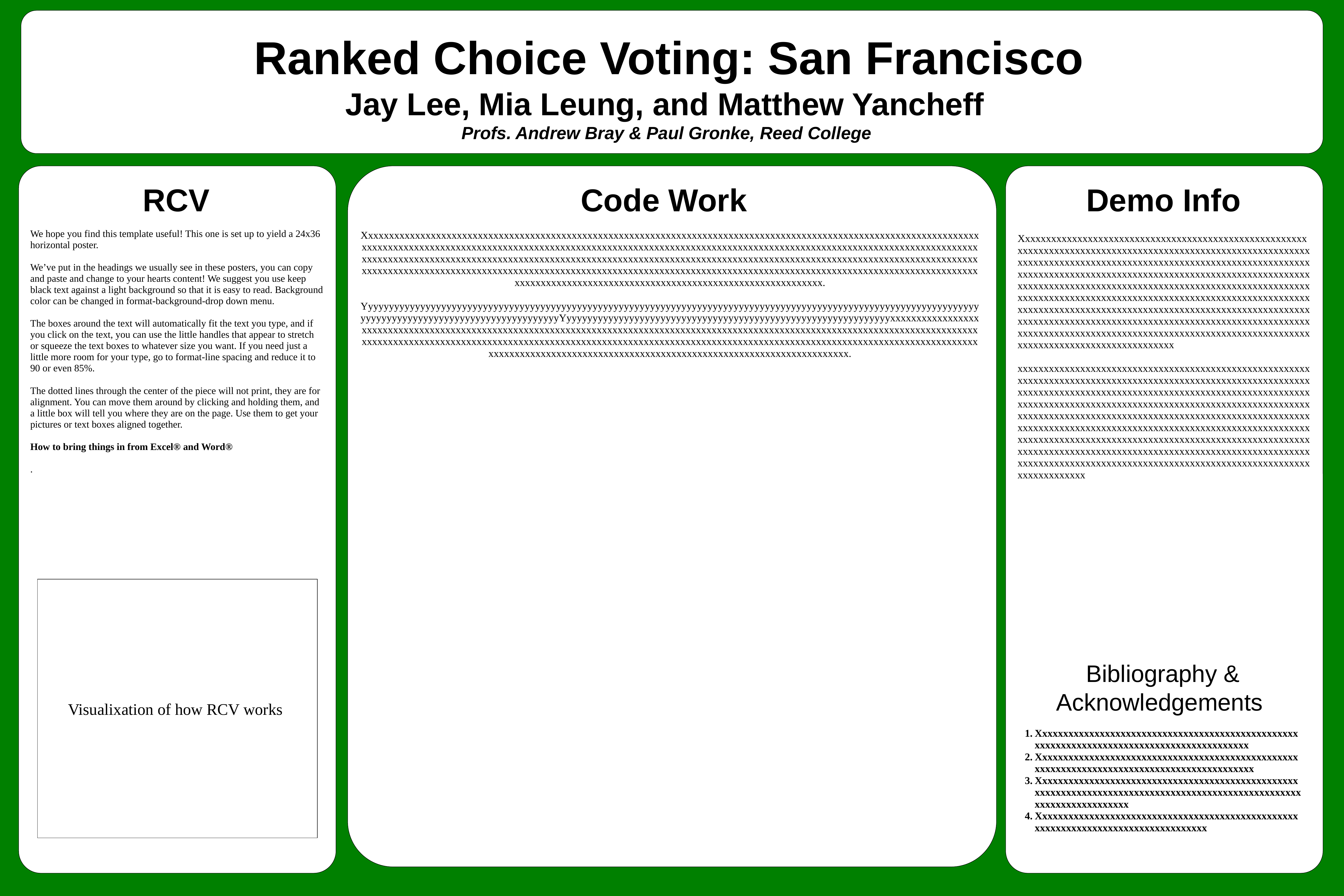

Ranked Choice Voting: San Francisco
Jay Lee, Mia Leung, and Matthew Yancheff
Profs. Andrew Bray & Paul Gronke, Reed College

RCV
Code Work
Demo Info
We hope you find this template useful! This one is set up to yield a 24x36 horizontal poster.

We’ve put in the headings we usually see in these posters, you can copy and paste and change to your hearts content! We suggest you use keep black text against a light background so that it is easy to read. Background color can be changed in format-background-drop down menu.

The boxes around the text will automatically fit the text you type, and if you click on the text, you can use the little handles that appear to stretch or squeeze the text boxes to whatever size you want. If you need just a little more room for your type, go to format-line spacing and reduce it to 90 or even 85%.

The dotted lines through the center of the piece will not print, they are for alignment. You can move them around by clicking and holding them, and a little box will tell you where they are on the page. Use them to get your pictures or text boxes aligned together.

How to bring things in from Excel® and Word®

.
Xxxxxxxxxxxxxxxxxxxxxxxxxxxxxxxxxxxxxxxxxxxxxxxxxxxxxxxxxxxxxxxxxxxxxxxxxxxxxxxxxxxxxxxxxxxxxxxxxxxxxxxxxxxxxxxxxxxxxxxxxxxxxxxxxxxxxxxxxxxxxxxxxxxxxxxxxxxxxxxxxxxxxxxxxxxxxxxxxxxxxxxxxxxxxxxxxxxxxxxxxxxxxxxxxxxxxxxxxxxxxxxxxxxxxxxxxxxxxxxxxxxxxxxxxxxxxxxxxxxxxxxxxxxxxxxxxxxxxxxxxxxxxxxxxxxxxxxxxxxxxxxxxxxxxxxxxxxxxxxxxxxxxxxxxxxxxxxxxxxxxxxxxxxxxxxxxxxxxxxxxxxxxxxxxxxxxxxxxxxxxxxxxxxxxxxxxxxxxxxxxxxxxxxxxxxxxxxxxxxxxxxxxxxxxxxxxxxxxxxxxxxxxxxxxxxxxxxxxxxxxxxxxxxxxxxxxxxxxxxxxxxxxxxxxxxxxxxxxxxxxxxxxxxxxxxxxxxxxxxxxxxxxxxxxxx.

YyyyyyyyyyyyyyyyyyyyyyyyyyyyyyyyyyyyyyyyyyyyyyyyyyyyyyyyyyyyyyyyyyyyyyyyyyyyyyyyyyyyyyyyyyyyyyyyyyyyyyyyyyyyyyyyyyyyyyyyyyyyyyyyyyyyyyyyyyyyyyyyyyyyyyyyyyyyYyyyyyyyyyyyyyyyyyyyyyyyyyyyyyyyyyyyyyyyyyyyyyyyyyyyyyyyyyyyyyyxxxxxxxxxxxxxxxxxxxxxxxxxxxxxxxxxxxxxxxxxxxxxxxxxxxxxxxxxxxxxxxxxxxxxxxxxxxxxxxxxxxxxxxxxxxxxxxxxxxxxxxxxxxxxxxxxxxxxxxxxxxxxxxxxxxxxxxxxxxxxxxxxxxxxxxxxxxxxxxxxxxxxxxxxxxxxxxxxxxxxxxxxxxxxxxxxxxxxxxxxxxxxxxxxxxxxxxxxxxxxxxxxxxxxxxxxxxxxxxxxxxxxxxxxxxxxxxxxxxxxxxxxxxxxxxxxxxxxxxxxxxxxxxxxxxxxxxxxxxxxxxxxxxxxxxxxxxxxxxxxx.

Xxxxxxxxxxxxxxxxxxxxxxxxxxxxxxxxxxxxxxxxxxxxxxxxxxxxxxxxxxxxxxxxxxxxxxxxxxxxxxxxxxxxxxxxxxxxxxxxxxxxxxxxxxxxxxxxxxxxxxxxxxxxxxxxxxxxxxxxxxxxxxxxxxxxxxxxxxxxxxxxxxxxxxxxxxxxxxxxxxxxxxxxxxxxxxxxxxxxxxxxxxxxxxxxxxxxxxxxxxxxxxxxxxxxxxxxxxxxxxxxxxxxxxxxxxxxxxxxxxxxxxxxxxxxxxxxxxxxxxxxxxxxxxxxxxxxxxxxxxxxxxxxxxxxxxxxxxxxxxxxxxxxxxxxxxxxxxxxxxxxxxxxxxxxxxxxxxxxxxxxxxxxxxxxxxxxxxxxxxxxxxxxxxxxxxxxxxxxxxxxxxxxxxxxxxxxxxxxxxxxxxxxxxxxxxxxxxxxxxxxxxxxxxxxxxxxxxxxxxxxxxxxxxxxxxxxxxxxxxxxxxxxxxxxxxxxxxxxxxxxxxxxxxxxxxxxxxxxxxxxxxxxxxxxxxxxx

xxxxxxxxxxxxxxxxxxxxxxxxxxxxxxxxxxxxxxxxxxxxxxxxxxxxxxxxxxxxxxxxxxxxxxxxxxxxxxxxxxxxxxxxxxxxxxxxxxxxxxxxxxxxxxxxxxxxxxxxxxxxxxxxxxxxxxxxxxxxxxxxxxxxxxxxxxxxxxxxxxxxxxxxxxxxxxxxxxxxxxxxxxxxxxxxxxxxxxxxxxxxxxxxxxxxxxxxxxxxxxxxxxxxxxxxxxxxxxxxxxxxxxxxxxxxxxxxxxxxxxxxxxxxxxxxxxxxxxxxxxxxxxxxxxxxxxxxxxxxxxxxxxxxxxxxxxxxxxxxxxxxxxxxxxxxxxxxxxxxxxxxxxxxxxxxxxxxxxxxxxxxxxxxxxxxxxxxxxxxxxxxxxxxxxxxxxxxxxxxxxxxxxxxxxxxxxxxxxxxxxxxxxxxxxxxxxxxxxxxxxxxxxxxxxxxxxxxxxxxxxxxxxxxxxxxxxxxxxxxxxxxxxxxxxxxxxxxxxxxxxxxxxxxxxxxxxxxx

Visualixation of how RCV works
Bibliography & Acknowledgements

Xxxxxxxxxxxxxxxxxxxxxxxxxxxxxxxxxxxxxxxxxxxxxxxxxxxxxxxxxxxxxxxxxxxxxxxxxxxxxxxxxxxxxxxxxxx
Xxxxxxxxxxxxxxxxxxxxxxxxxxxxxxxxxxxxxxxxxxxxxxxxxxxxxxxxxxxxxxxxxxxxxxxxxxxxxxxxxxxxxxxxxxxx
Xxxxxxxxxxxxxxxxxxxxxxxxxxxxxxxxxxxxxxxxxxxxxxxxxxxxxxxxxxxxxxxxxxxxxxxxxxxxxxxxxxxxxxxxxxxxxxxxxxxxxxxxxxxxxxxxxxxxxxx
Xxxxxxxxxxxxxxxxxxxxxxxxxxxxxxxxxxxxxxxxxxxxxxxxxxxxxxxxxxxxxxxxxxxxxxxxxxxxxxxxxxx